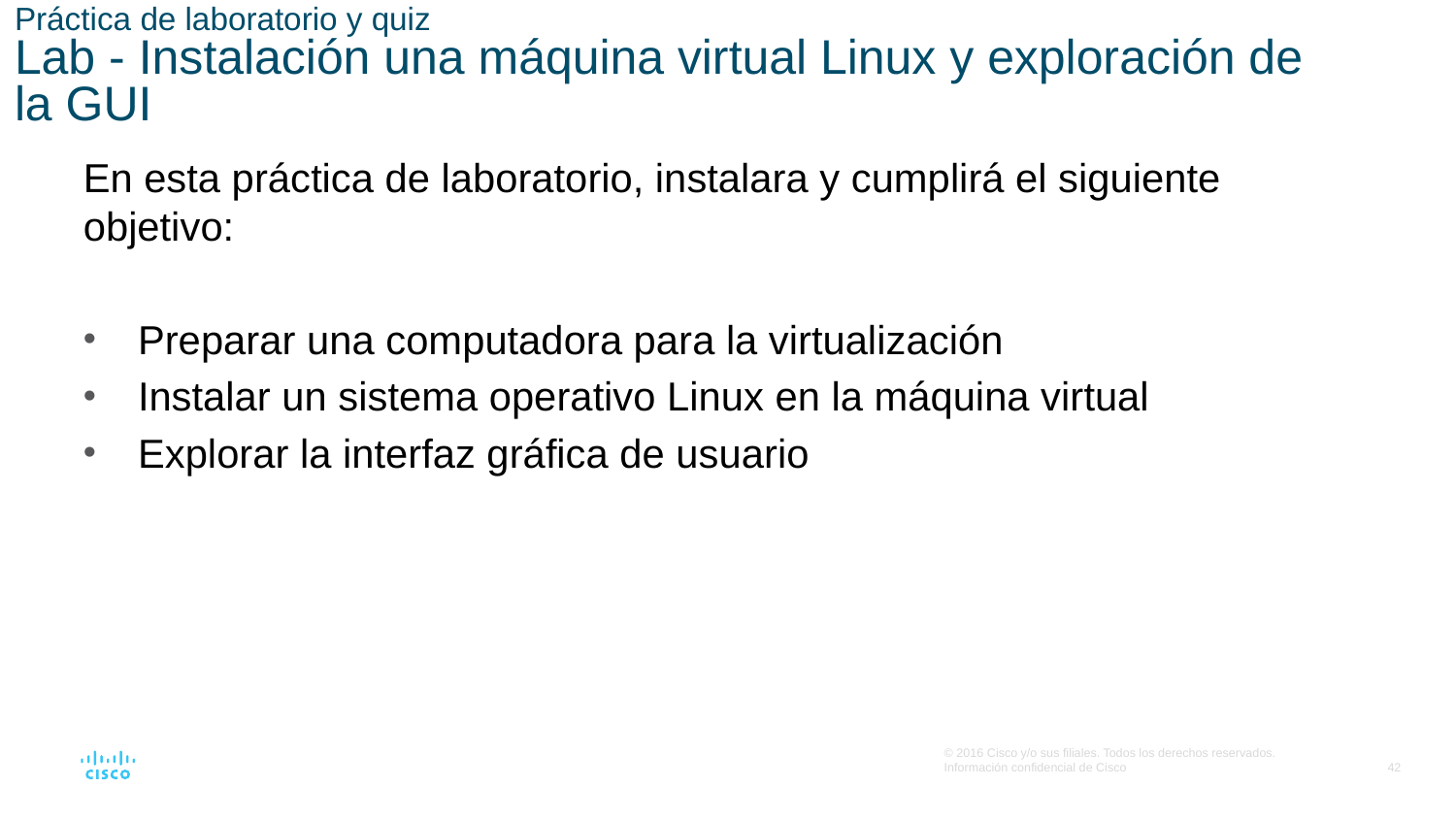

# Práctica de laboratorio y quiz Lab - Instalación una máquina virtual Linux y exploración de la GUI
En esta práctica de laboratorio, instalara y cumplirá el siguiente objetivo:

Preparar una computadora para la virtualización
Instalar un sistema operativo Linux en la máquina virtual
Explorar la interfaz gráfica de usuario